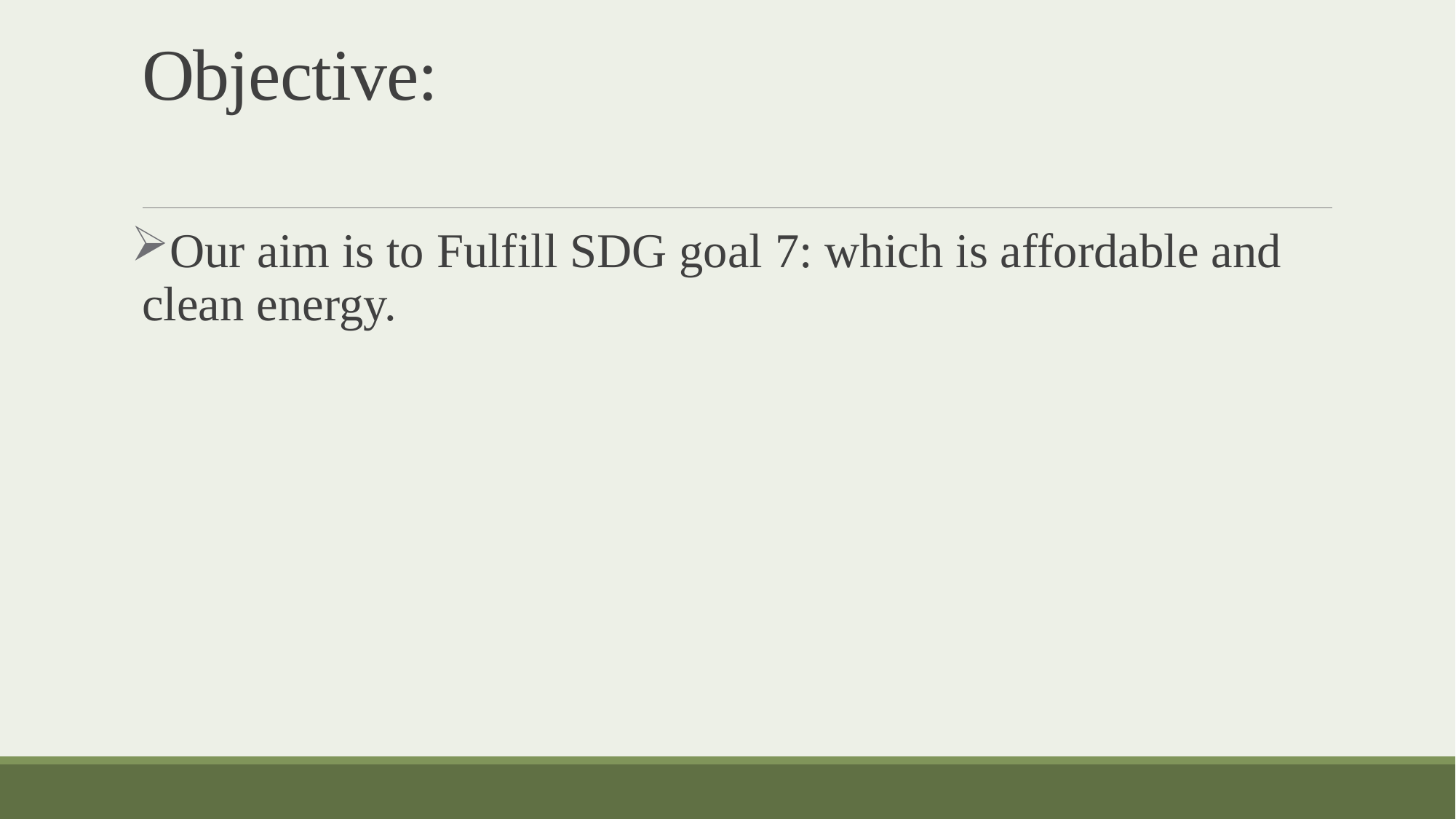

# Objective:
Our aim is to Fulfill SDG goal 7: which is affordable and clean energy.